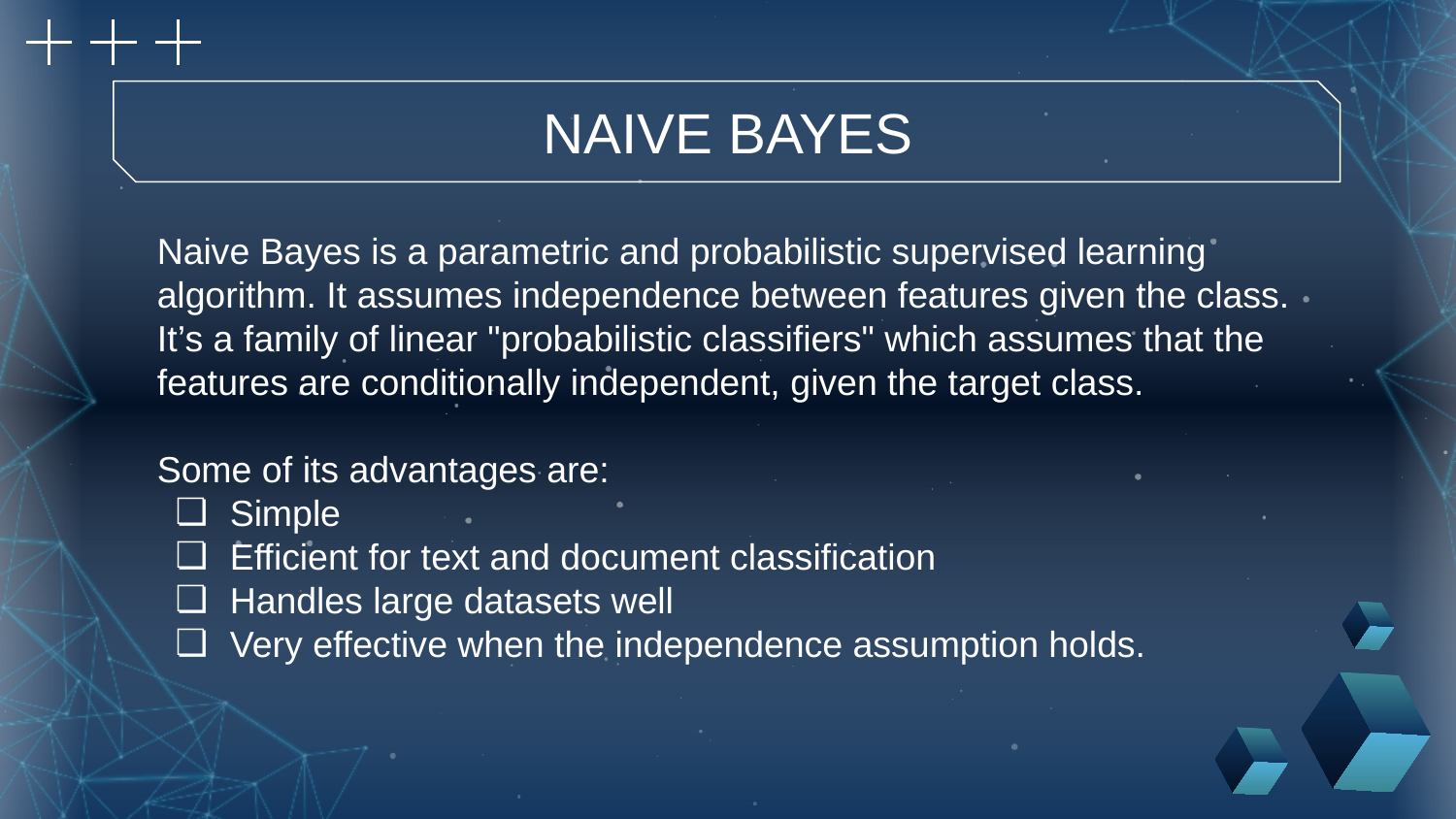

NAIVE BAYES
Naive Bayes is a parametric and probabilistic supervised learning algorithm. It assumes independence between features given the class. It’s a family of linear "probabilistic classifiers" which assumes that the features are conditionally independent, given the target class.

Some of its advantages are:
Simple
Efficient for text and document classification
Handles large datasets well
Very effective when the independence assumption holds.